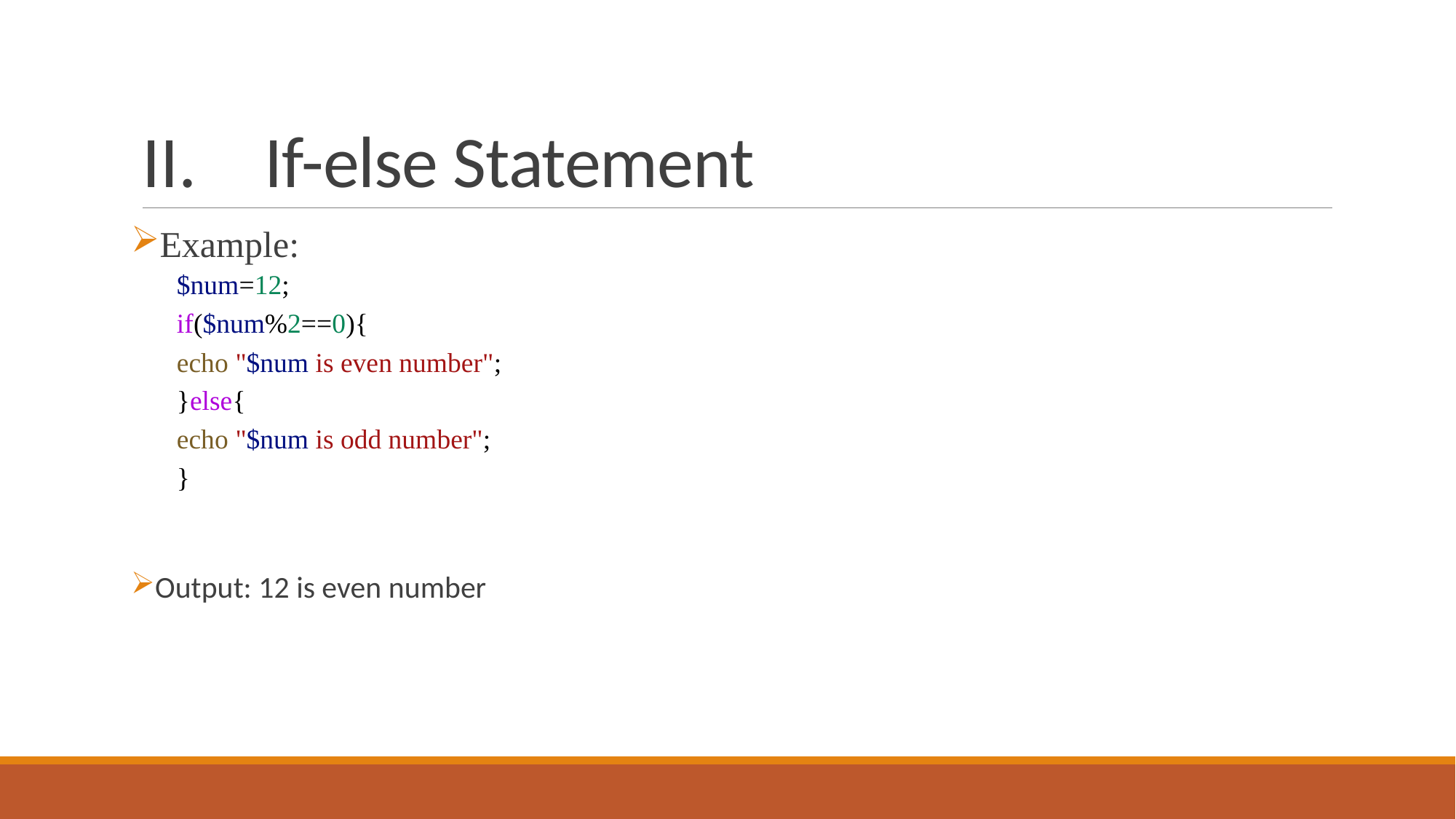

# If-else Statement
Example:
$num=12;
if($num%2==0){
echo "$num is even number";
}else{
echo "$num is odd number";
}

Output: 12 is even number